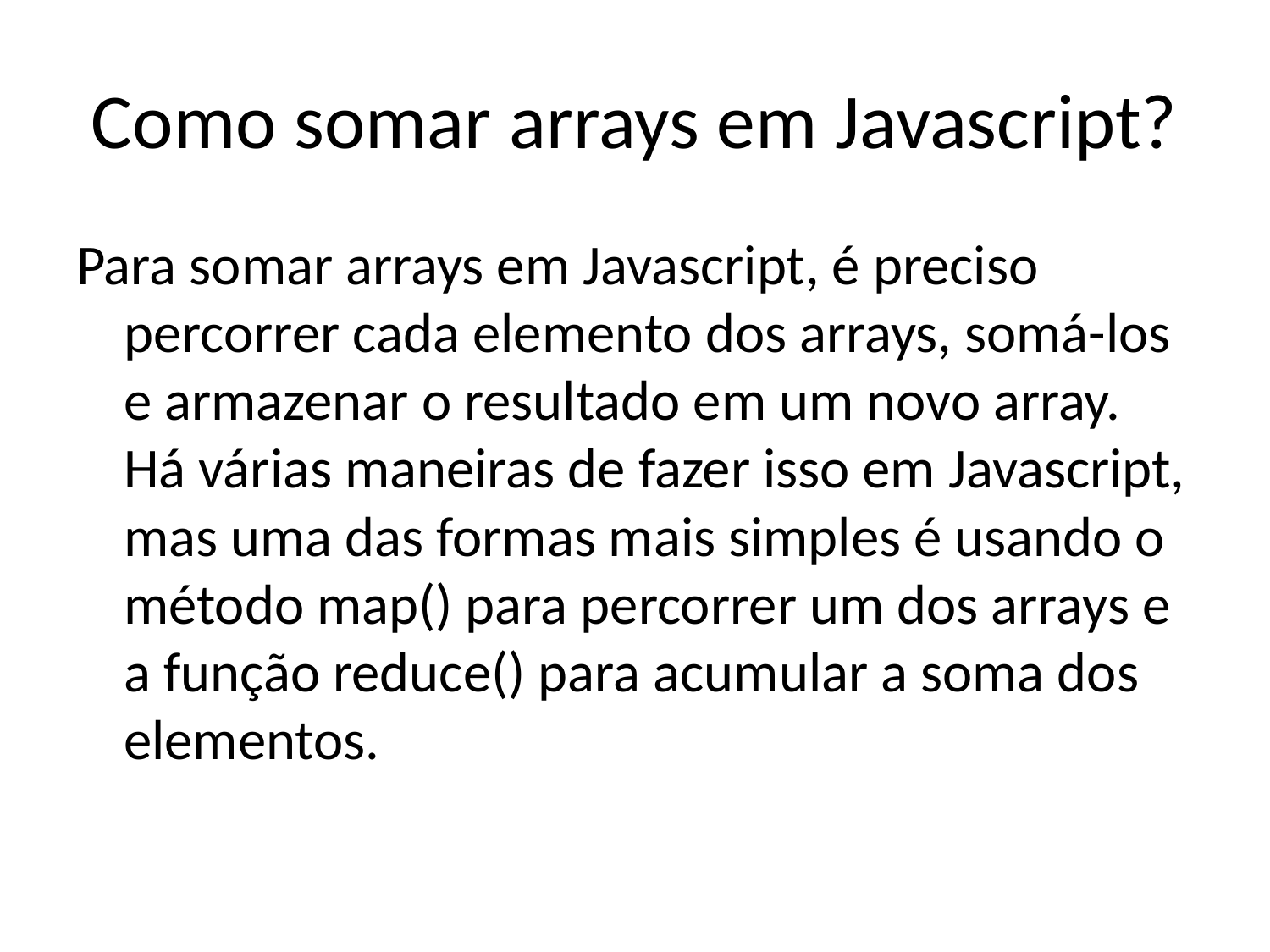

# Como somar arrays em Javascript?
Para somar arrays em Javascript, é preciso percorrer cada elemento dos arrays, somá-los e armazenar o resultado em um novo array. Há várias maneiras de fazer isso em Javascript, mas uma das formas mais simples é usando o método map() para percorrer um dos arrays e a função reduce() para acumular a soma dos elementos.